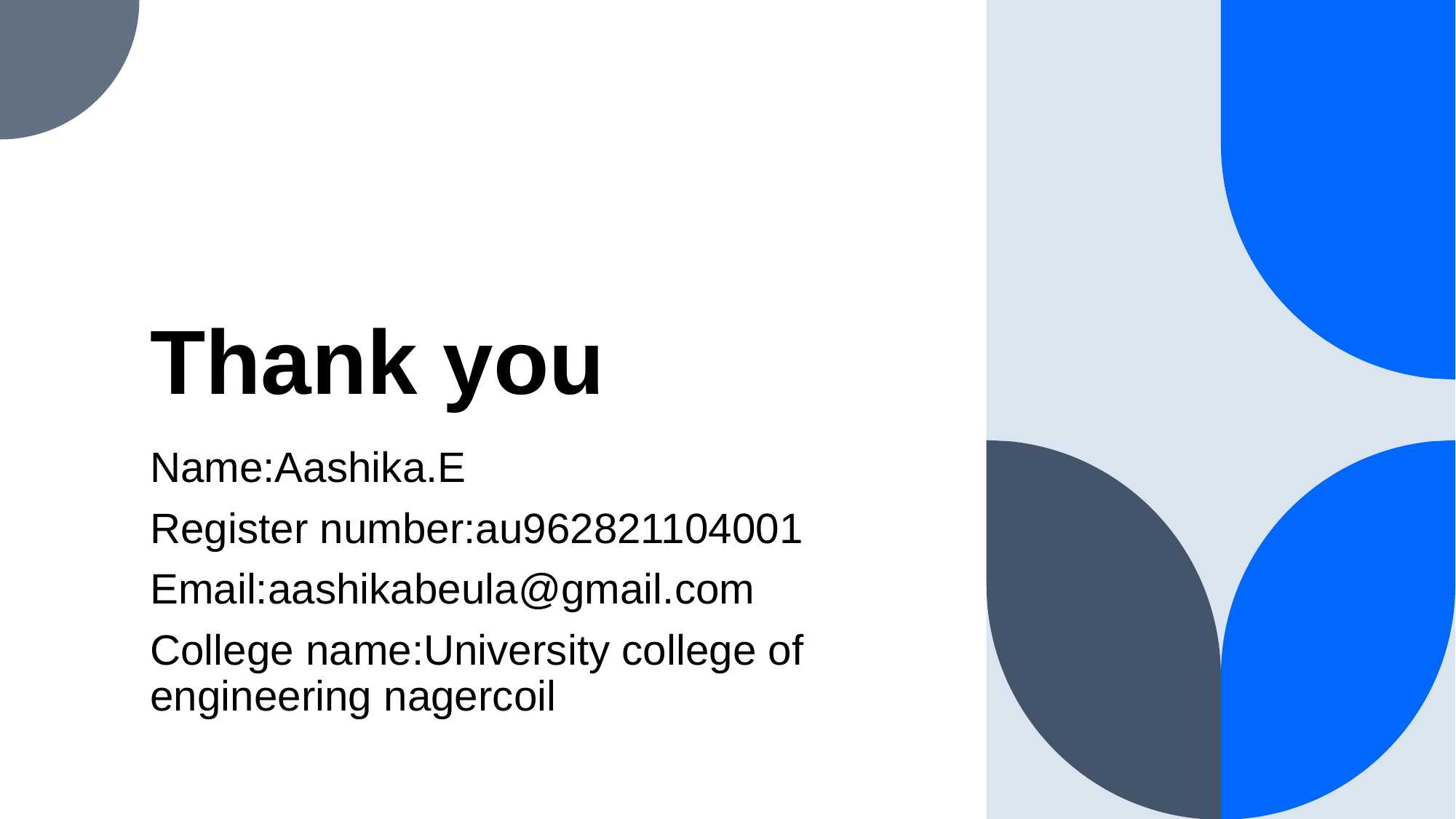

# Thank you
Name:Aashika.E
Register number:au962821104001
Email:aashikabeula@gmail.com
College name:University college of engineering nagercoil